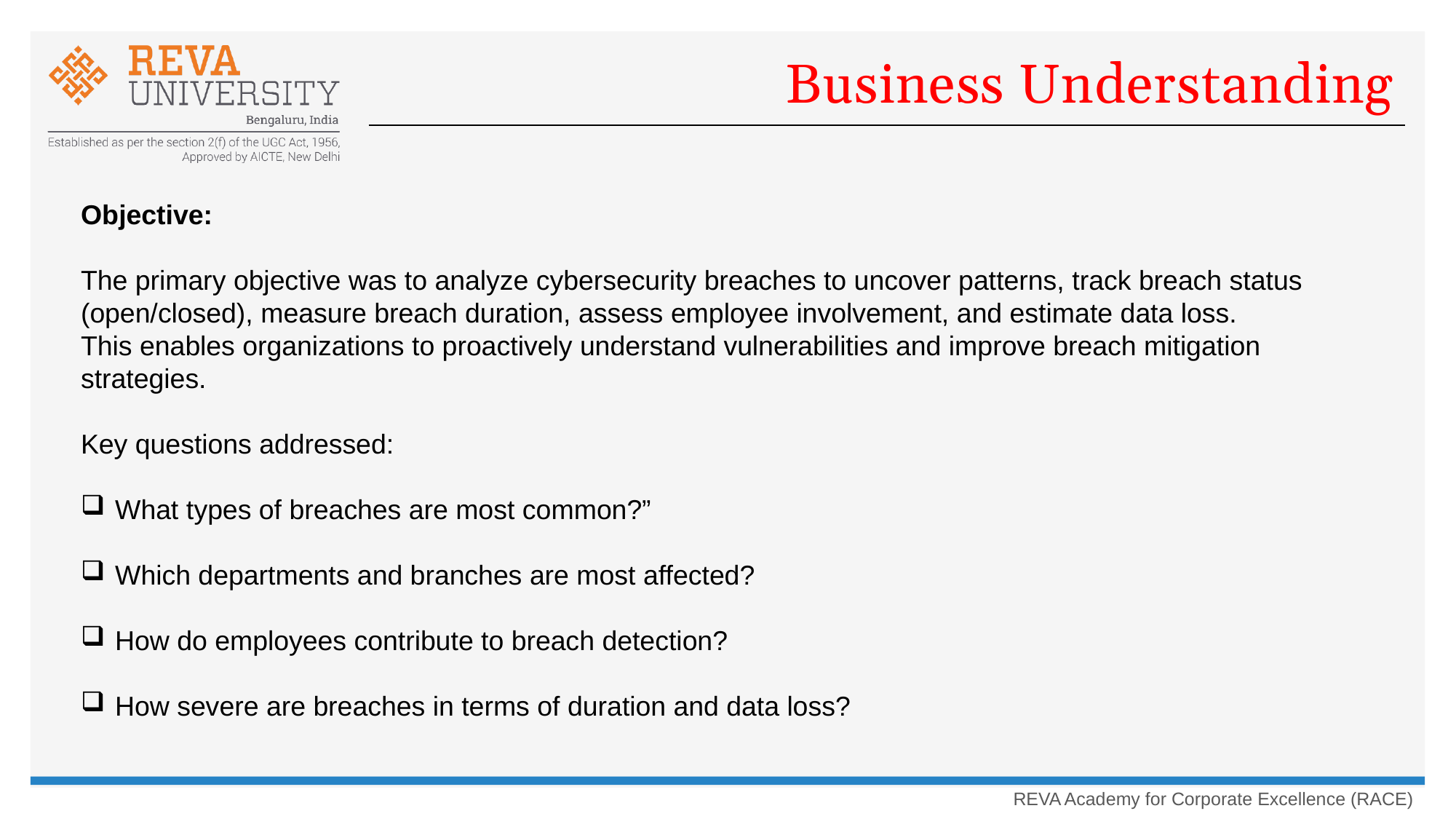

# Business Understanding
Objective:

The primary objective was to analyze cybersecurity breaches to uncover patterns, track breach status (open/closed), measure breach duration, assess employee involvement, and estimate data loss.
This enables organizations to proactively understand vulnerabilities and improve breach mitigation strategies.
Key questions addressed:

What types of breaches are most common?”

Which departments and branches are most affected?

How do employees contribute to breach detection?

How severe are breaches in terms of duration and data loss?